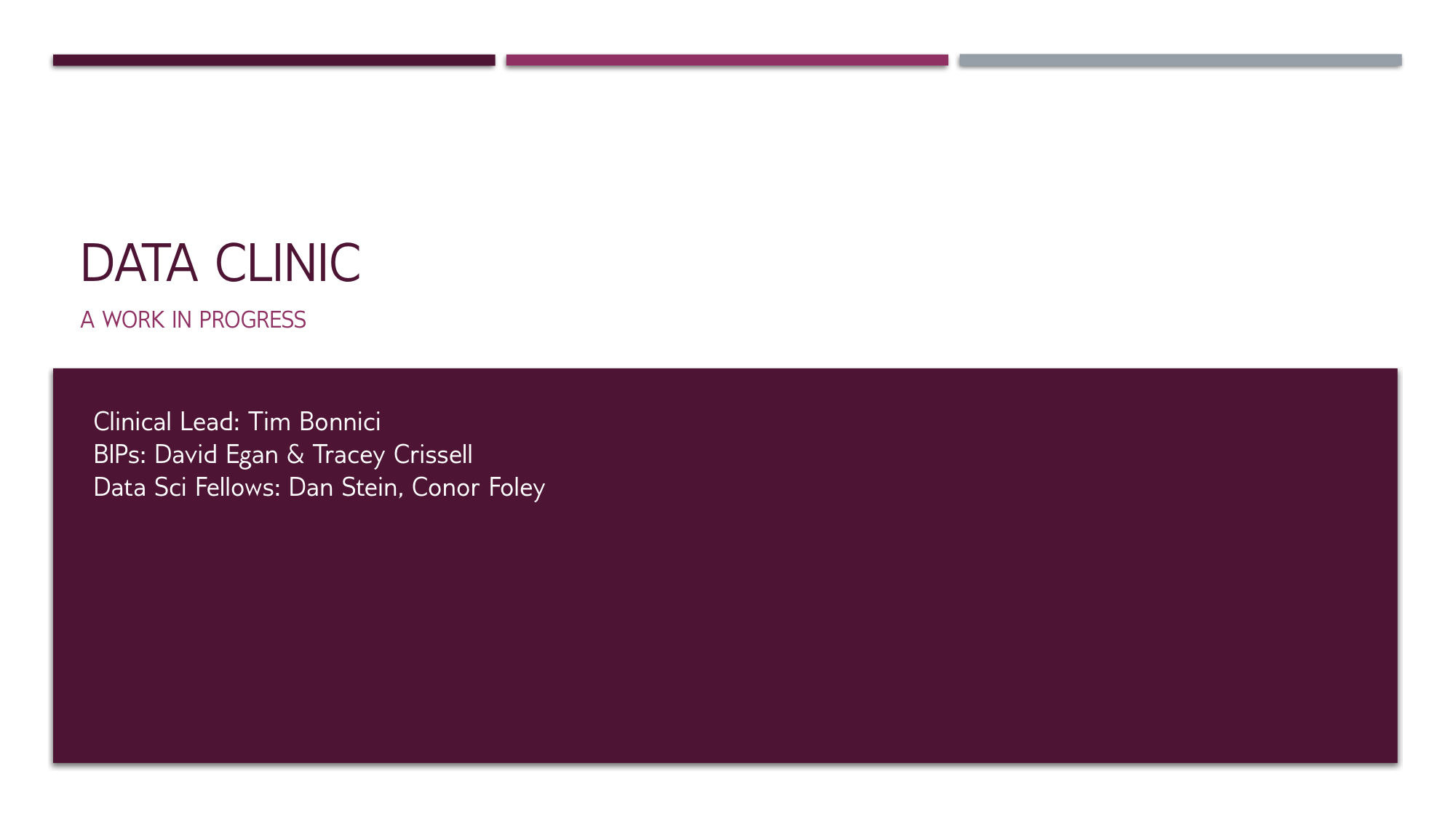

# Data Clinic
a work in progress
Clinical Lead: Tim Bonnici
BIPs: David Egan & Tracey Crissell
Data Sci Fellows: Dan Stein, Conor Foley